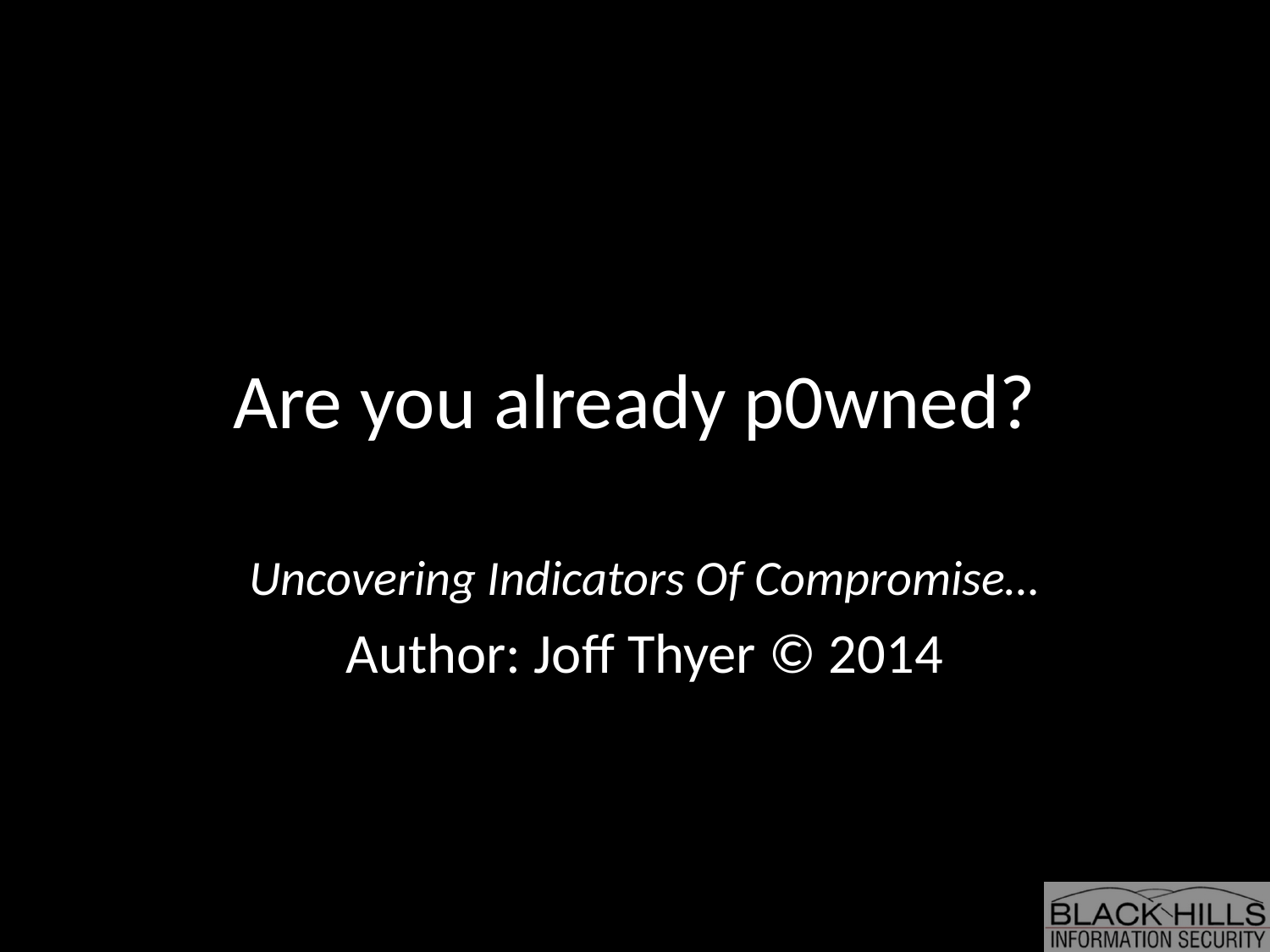

# Are you already p0wned?
Uncovering Indicators Of Compromise…
Author: Joff Thyer © 2014